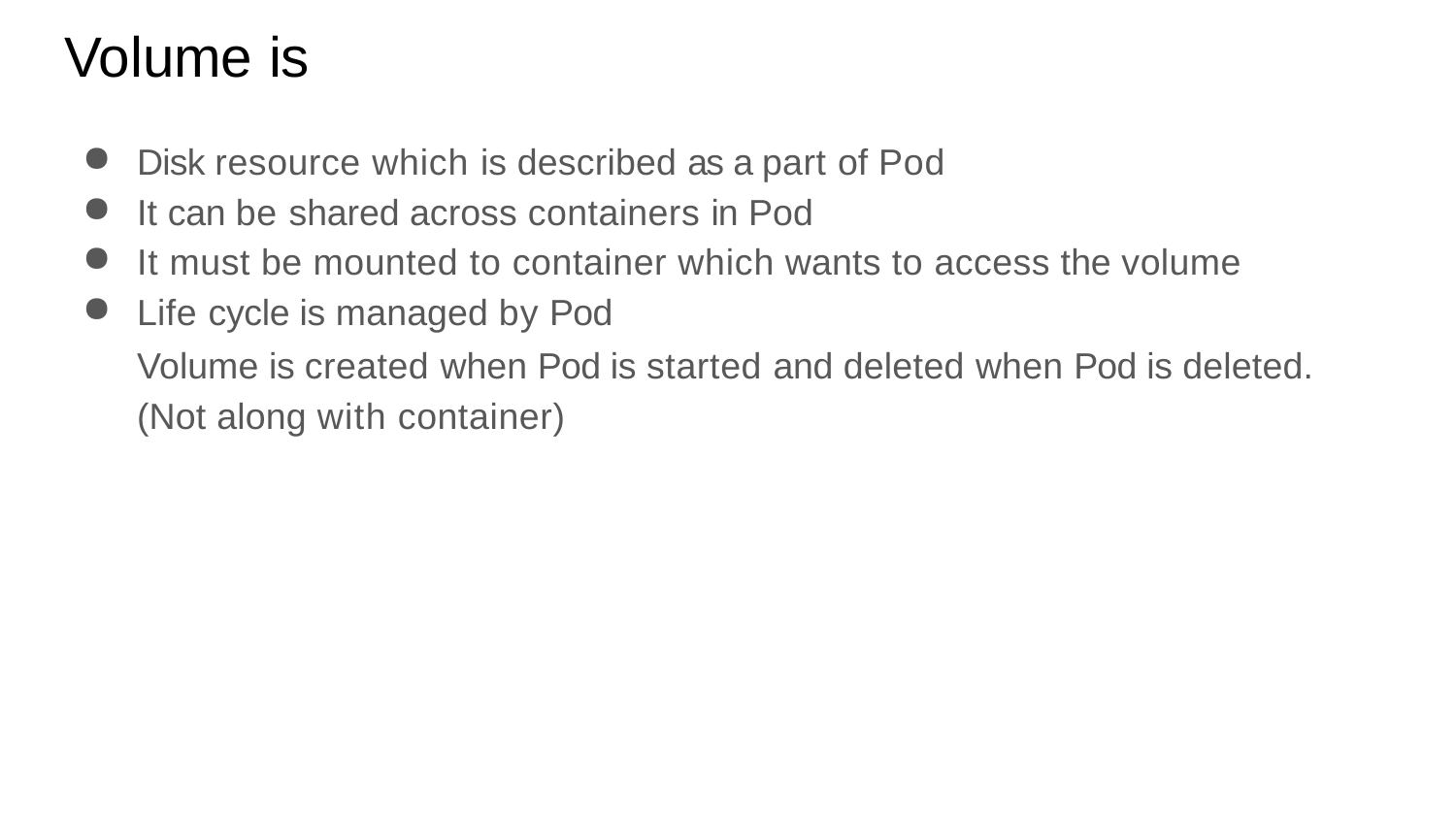

# Volume is
Disk resource which is described as a part of Pod
It can be shared across containers in Pod
It must be mounted to container which wants to access the volume
Life cycle is managed by Pod
Volume is created when Pod is started and deleted when Pod is deleted.  (Not along with container)